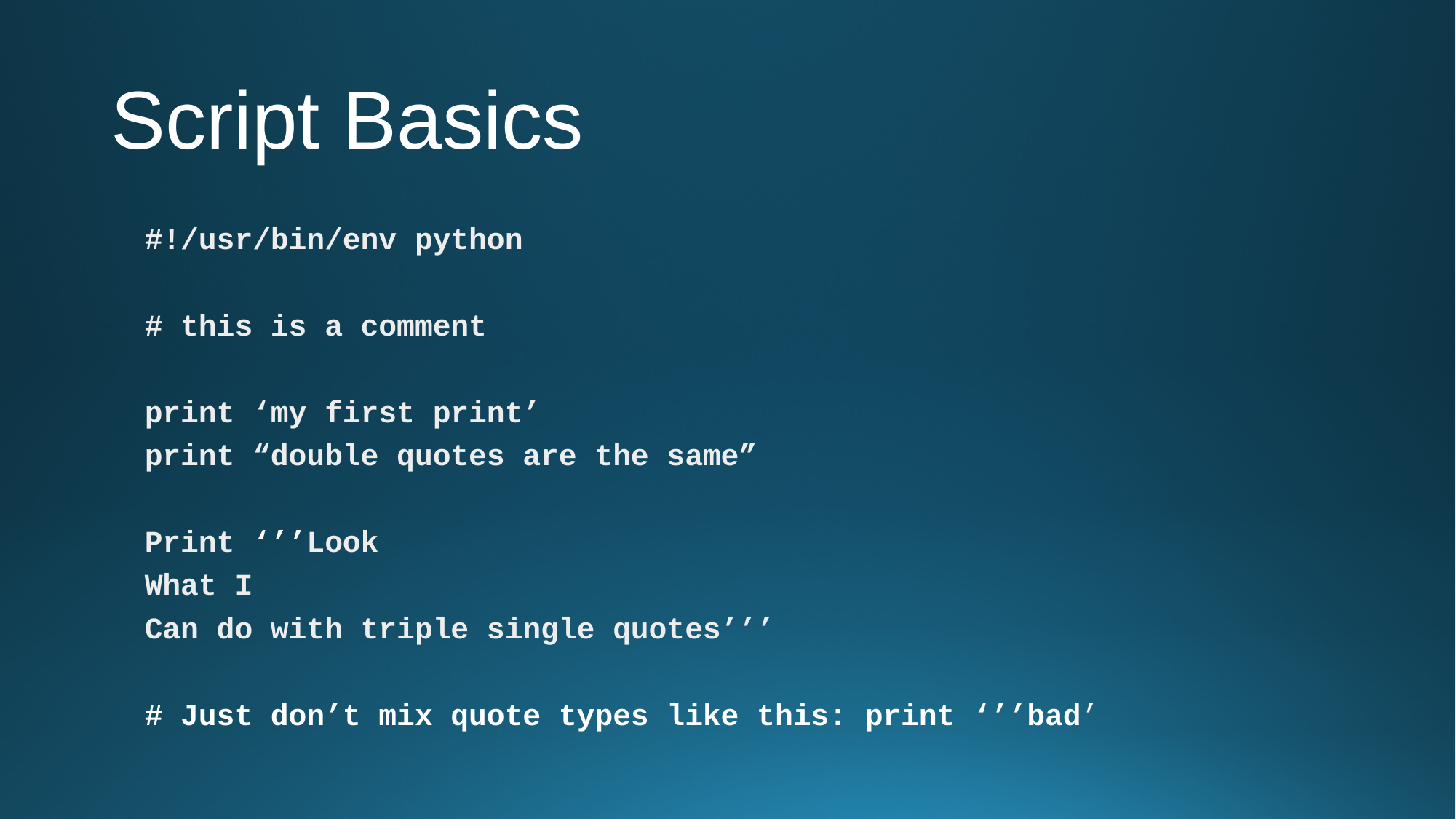

# Script Basics
#!/usr/bin/env python

# this is a comment

print ‘my first print’
print “double quotes are the same”

Print ‘’’Look
What I
Can do with triple single quotes’’’

# Just don’t mix quote types like this: print ‘’’bad’